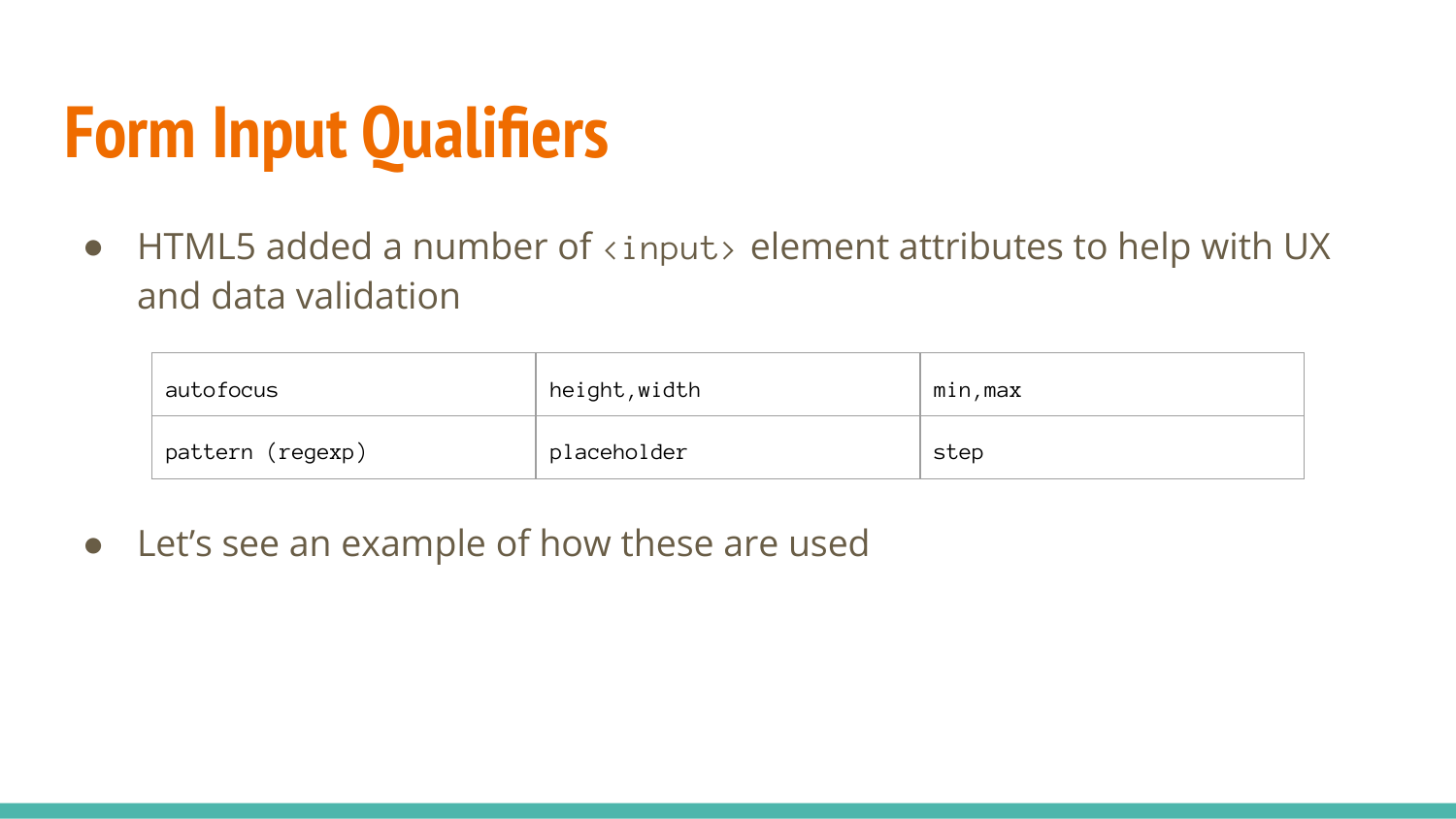

# Form Input Qualifiers
HTML5 added a number of <input> element attributes to help with UX and data validation

Let’s see an example of how these are used

| autofocus | height,width | min,max |
| --- | --- | --- |
| pattern (regexp) | placeholder | step |